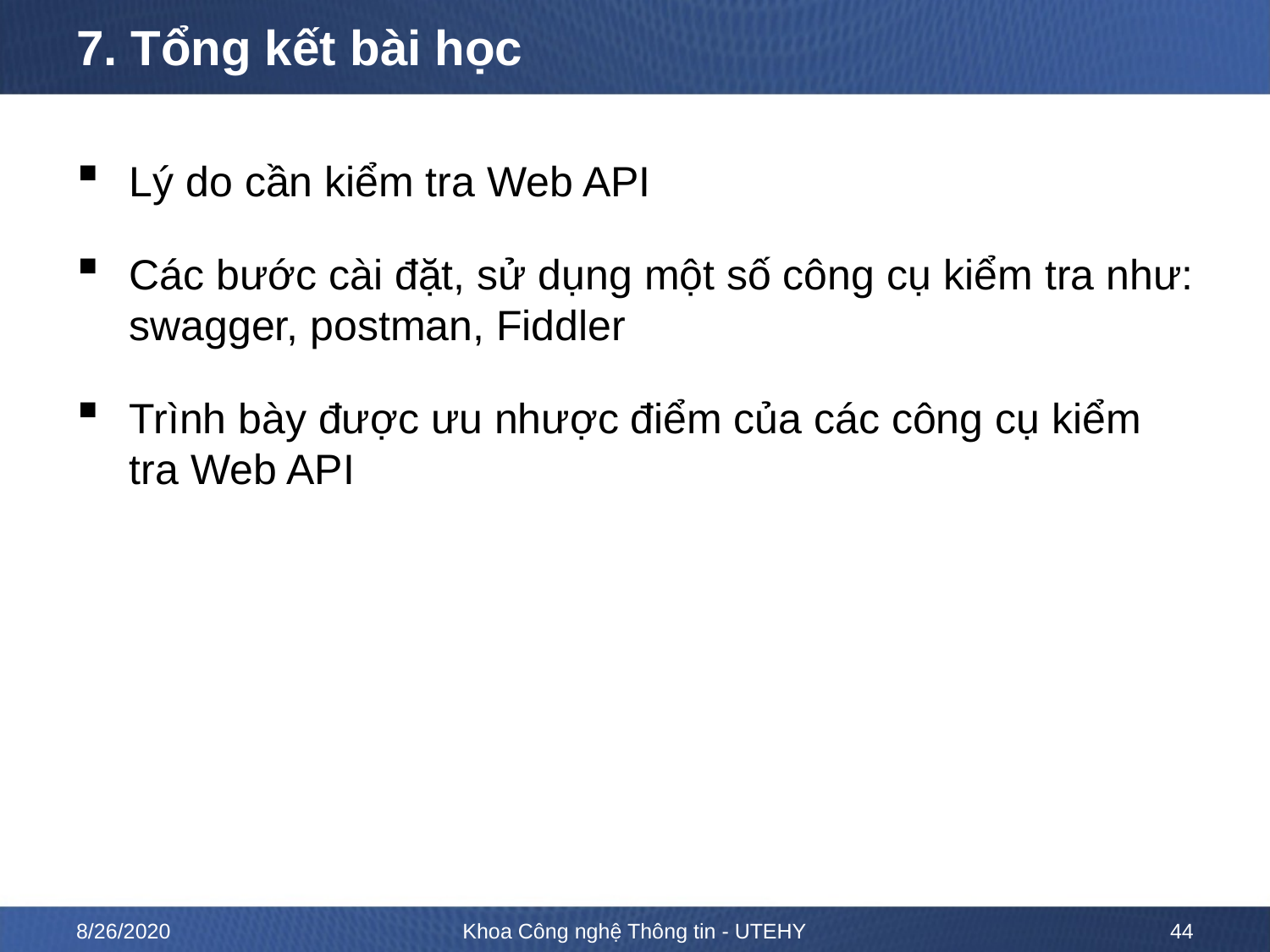

# 7. Tổng kết bài học
Lý do cần kiểm tra Web API
Các bước cài đặt, sử dụng một số công cụ kiểm tra như: swagger, postman, Fiddler
Trình bày được ưu nhược điểm của các công cụ kiểm tra Web API

8/26/2020
Khoa Công nghệ Thông tin - UTEHY
44